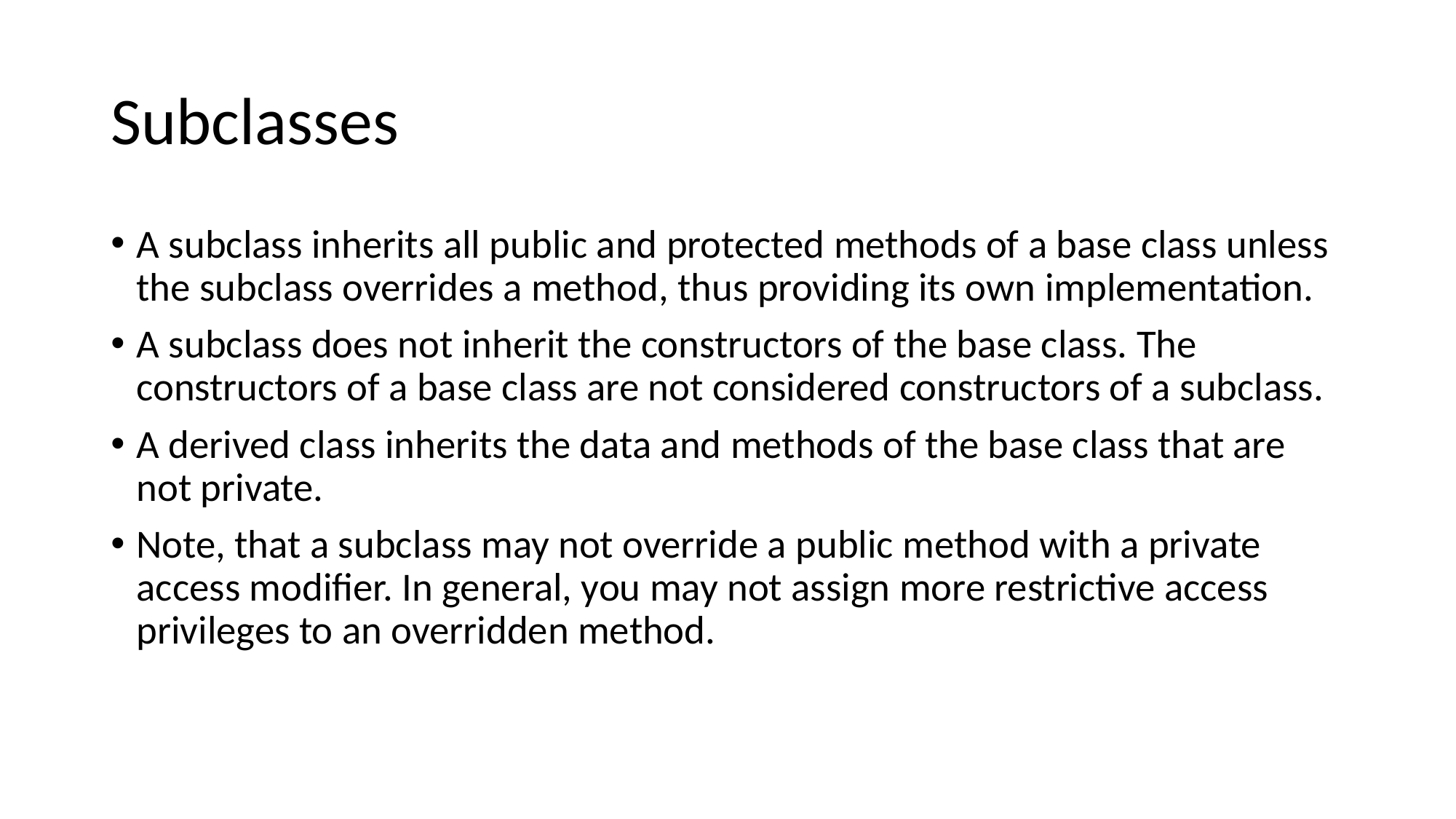

# Subclasses
A subclass inherits all public and protected methods of a base class unless the subclass overrides a method, thus providing its own implementation.
A subclass does not inherit the constructors of the base class. The constructors of a base class are not considered constructors of a subclass.
A derived class inherits the data and methods of the base class that are not private.
Note, that a subclass may not override a public method with a private access modifier. In general, you may not assign more restrictive access privileges to an overridden method.